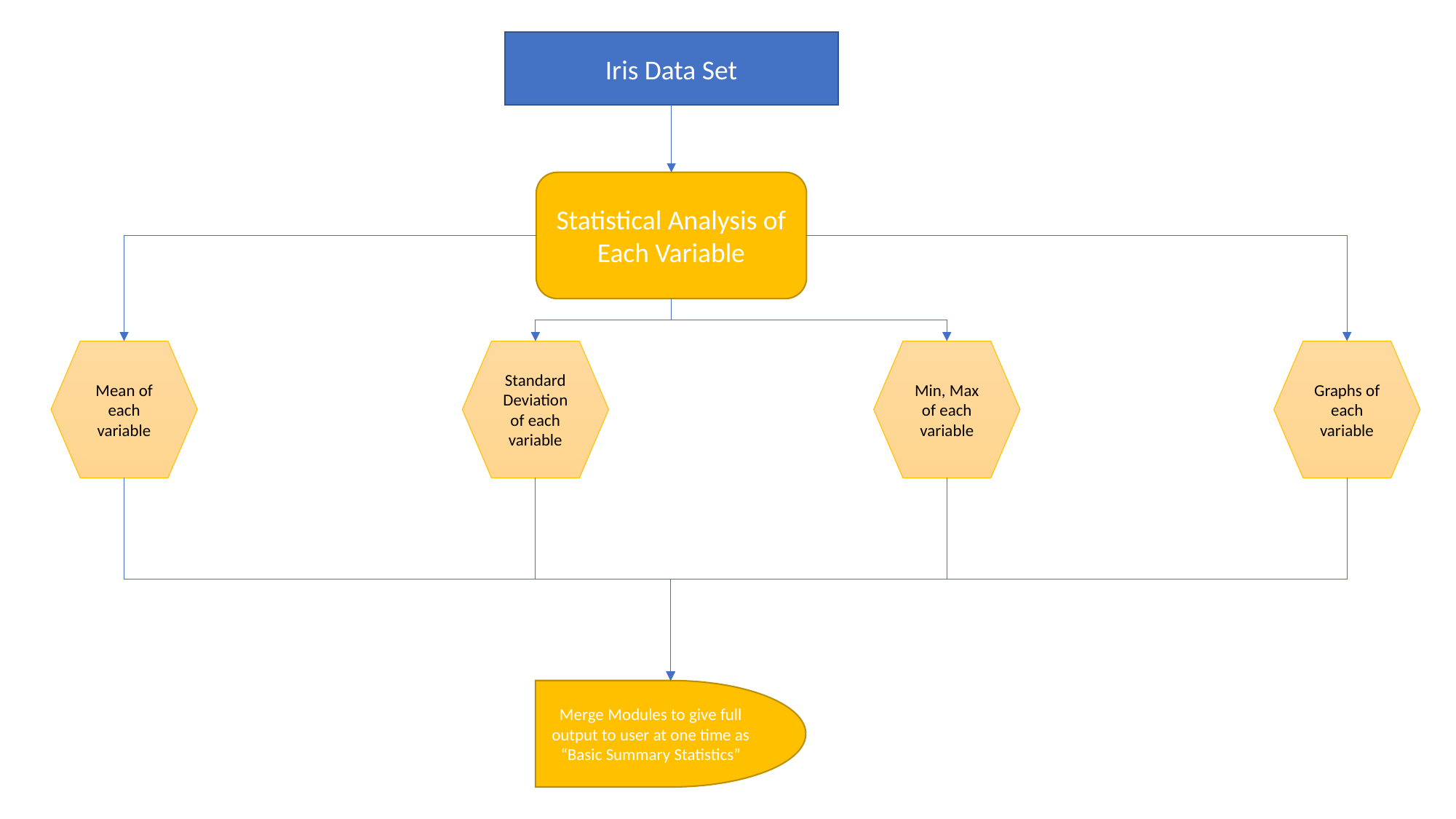

Iris Data Set
Statistical Analysis of Each Variable
Mean of each variable
Standard Deviation of each variable
Min, Max of each variable
Graphs of each variable
Merge Modules to give full output to user at one time as “Basic Summary Statistics”